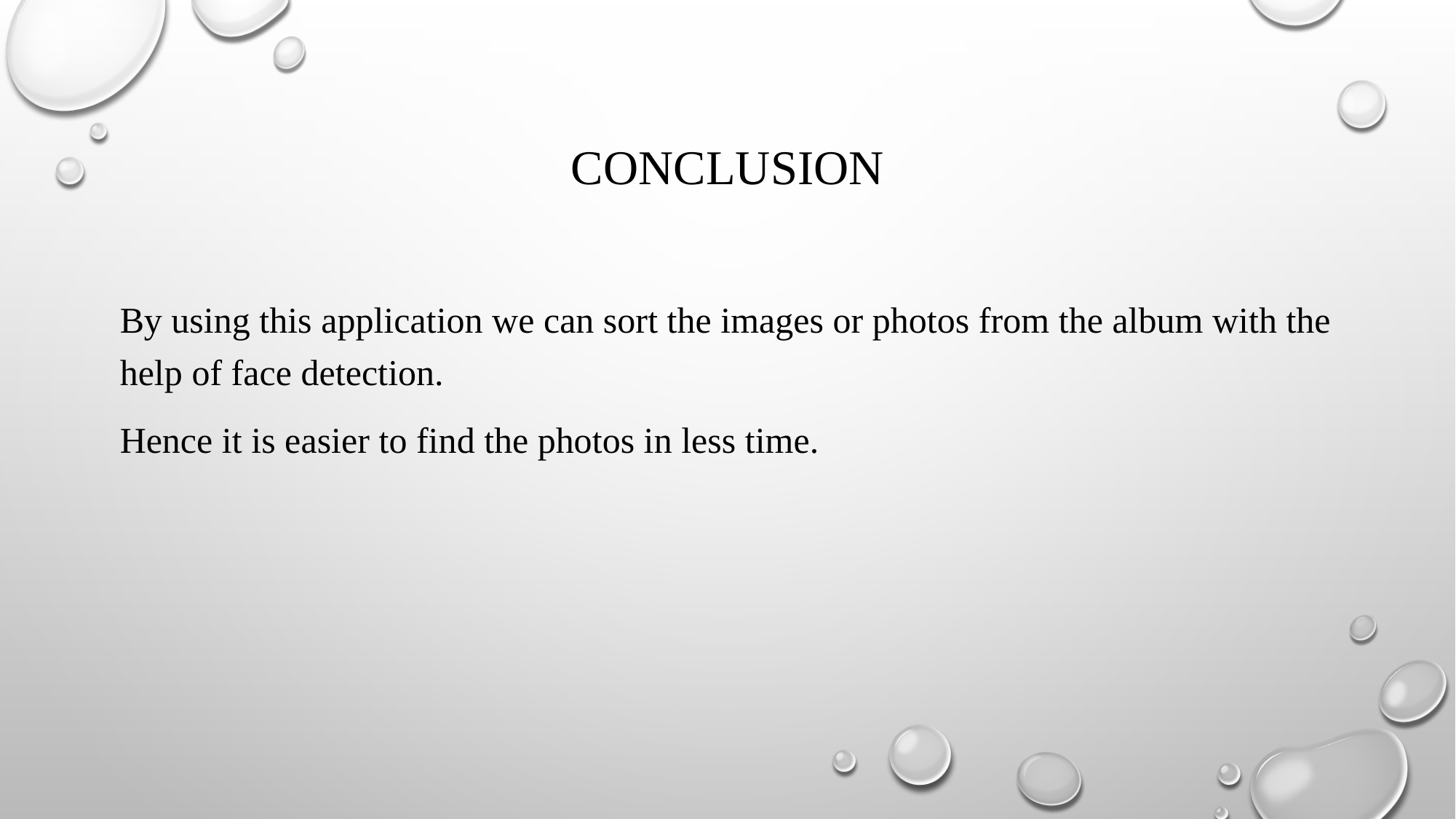

# Conclusion
By using this application we can sort the images or photos from the album with the help of face detection.
Hence it is easier to find the photos in less time.